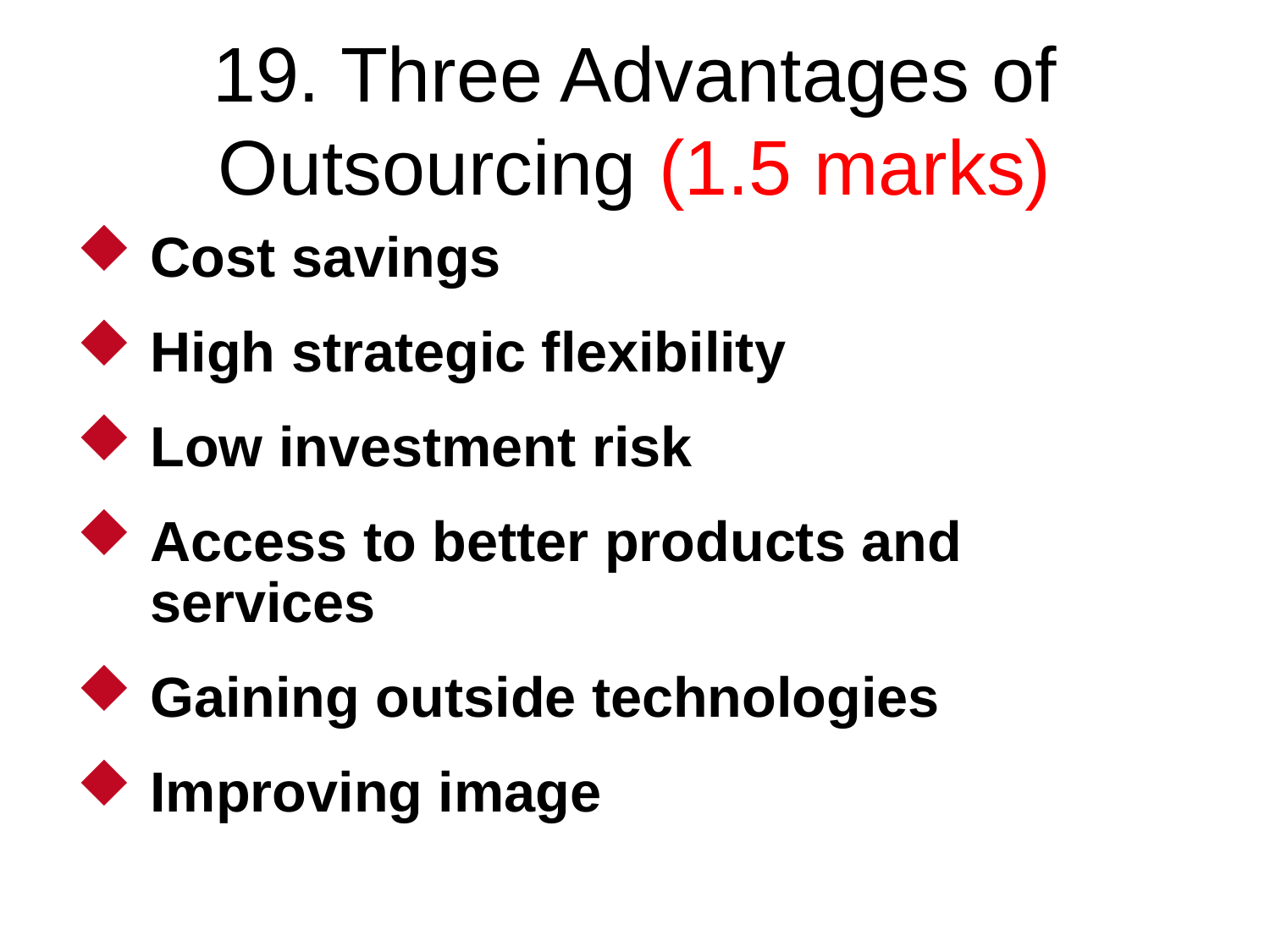

# 19. Three Advantages of Outsourcing (1.5 marks)
Cost savings
High strategic flexibility
Low investment risk
Access to better products and services
Gaining outside technologies
Improving image